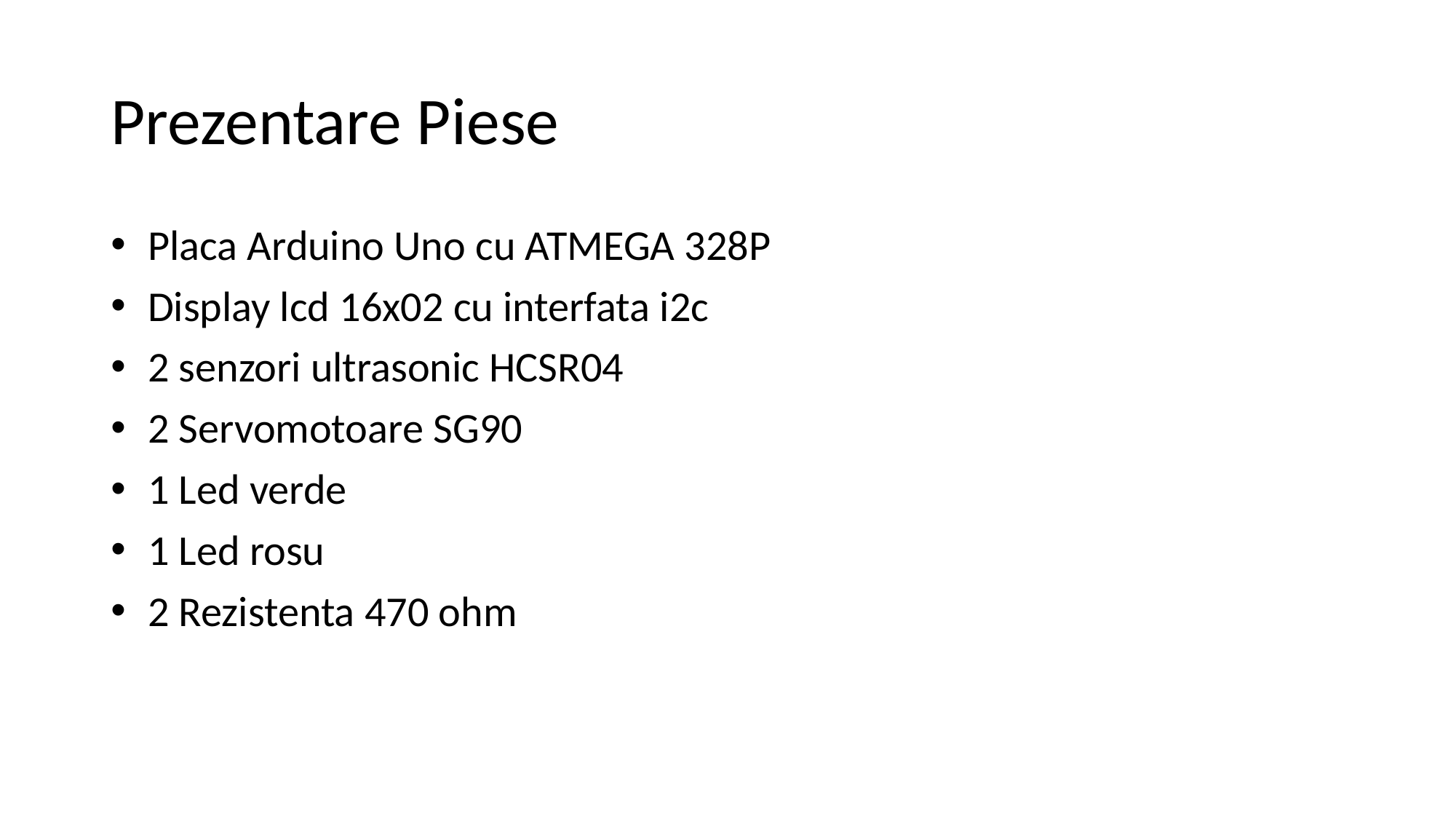

# Prezentare Piese
 Placa Arduino Uno cu ATMEGA 328P
 Display lcd 16x02 cu interfata i2c
 2 senzori ultrasonic HCSR04
 2 Servomotoare SG90
 1 Led verde
 1 Led rosu
 2 Rezistenta 470 ohm